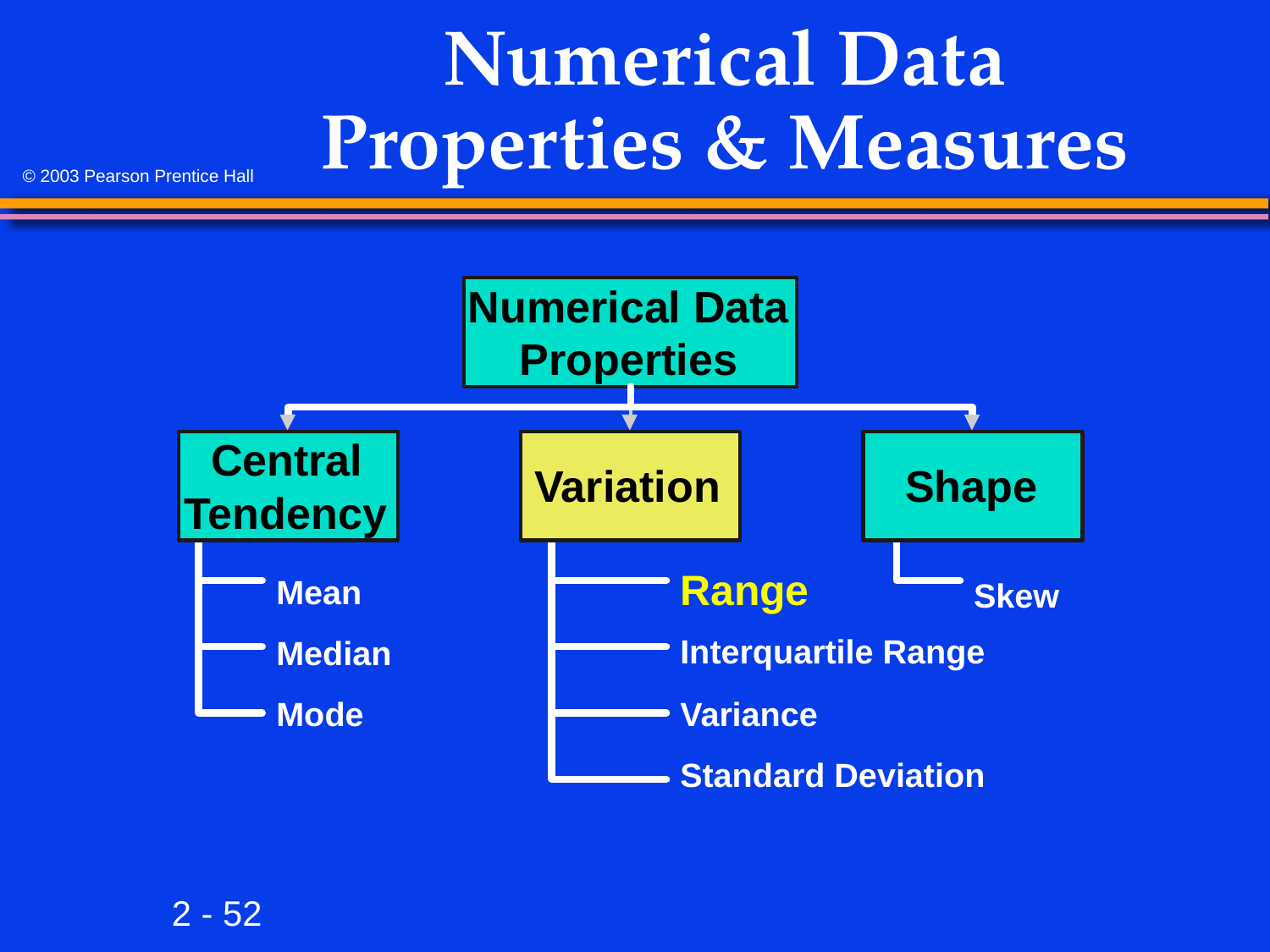

# Numerical Data Properties & Measures
Numerical Data

Properties

Central

Variation
Shape
Tendency

Range
Mean

Skew

Interquartile Range
Median

Mode
Variance

Standard Deviation